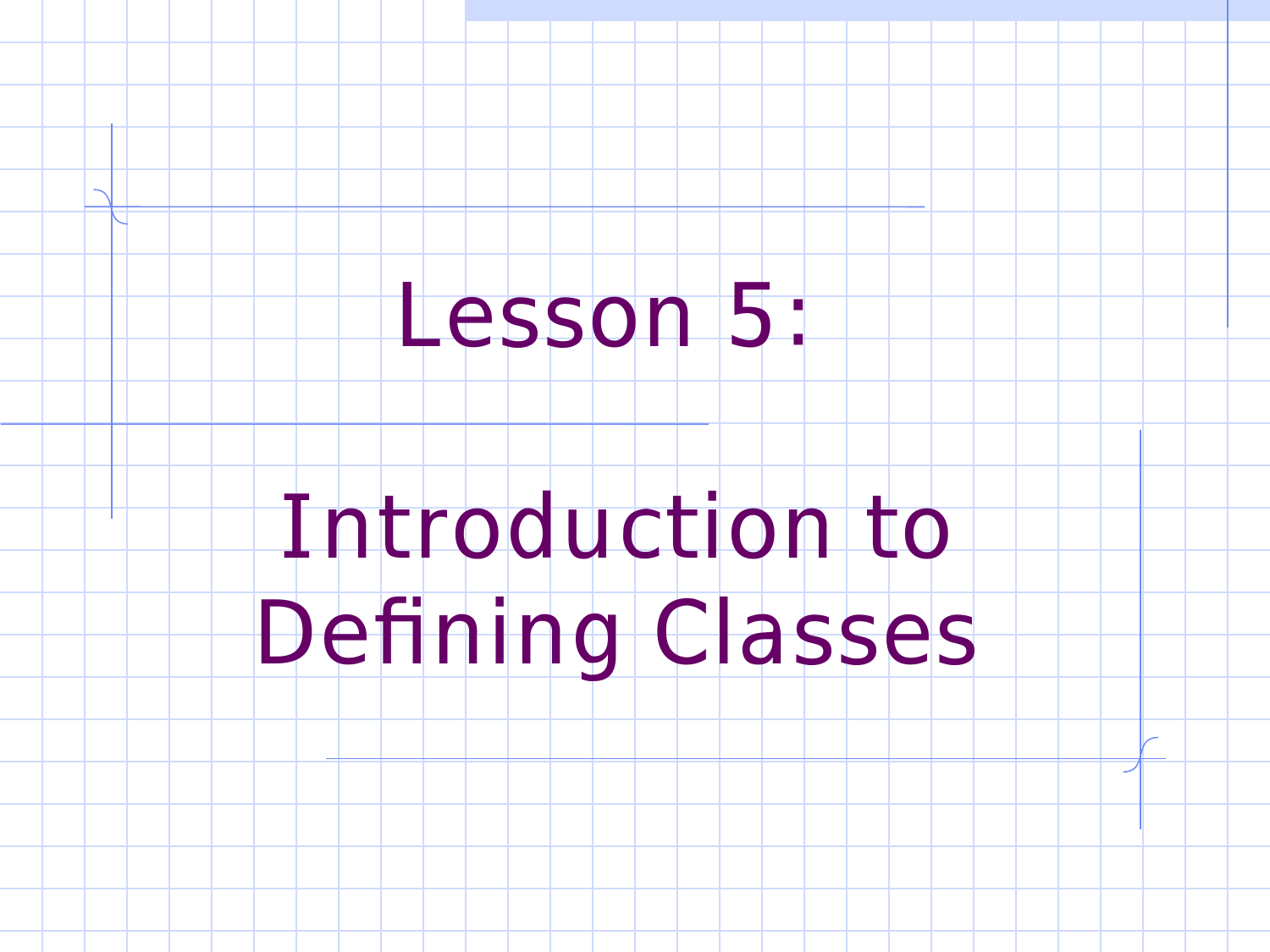

# Lesson 5: Introduction to Defining Classes